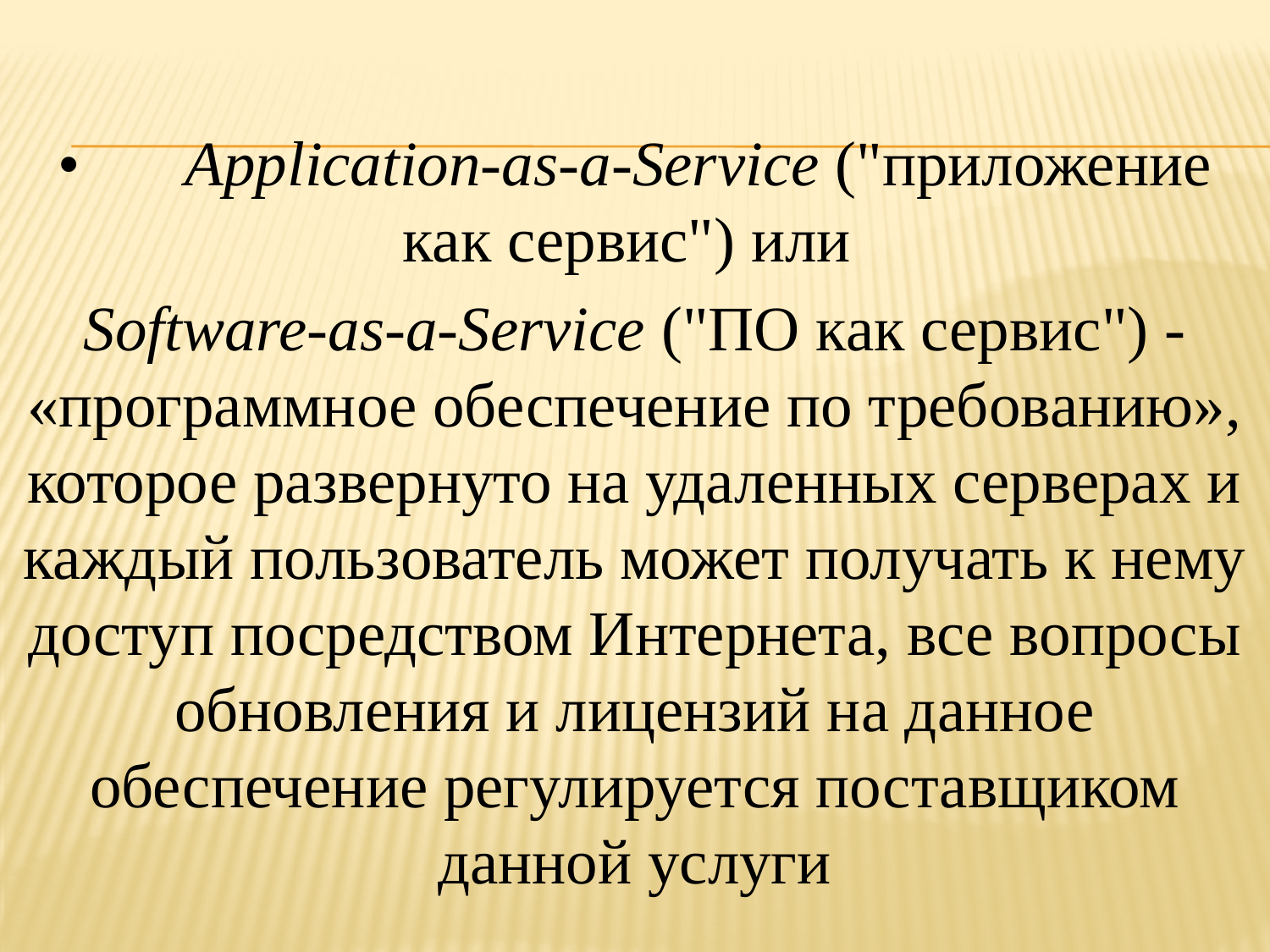

•	Application-as-a-Service ("приложение как сервис") или
Software-as-a-Service ("ПО как сервис") - «программное обеспечение по требованию», которое развернуто на удаленных серверах и каждый пользователь может получать к нему доступ посредством Интернета, все вопросы обновления и лицензий на данное обеспечение регулируется поставщиком данной услуги